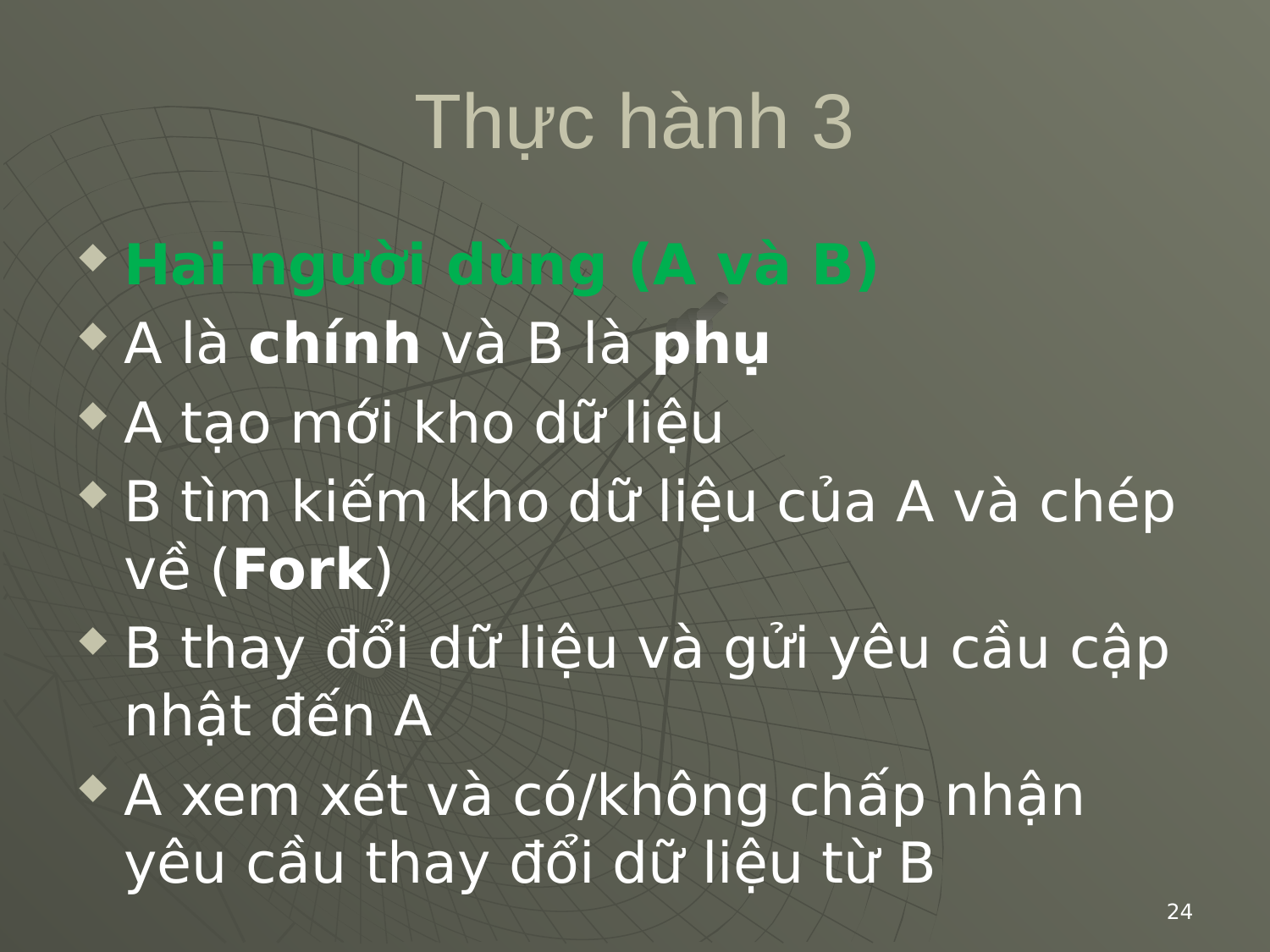

# Thực hành 3
Hai người dùng (A và B)
A là chính và B là phụ
A tạo mới kho dữ liệu
B tìm kiếm kho dữ liệu của A và chép về (Fork)
B thay đổi dữ liệu và gửi yêu cầu cập nhật đến A
A xem xét và có/không chấp nhận yêu cầu thay đổi dữ liệu từ B
24